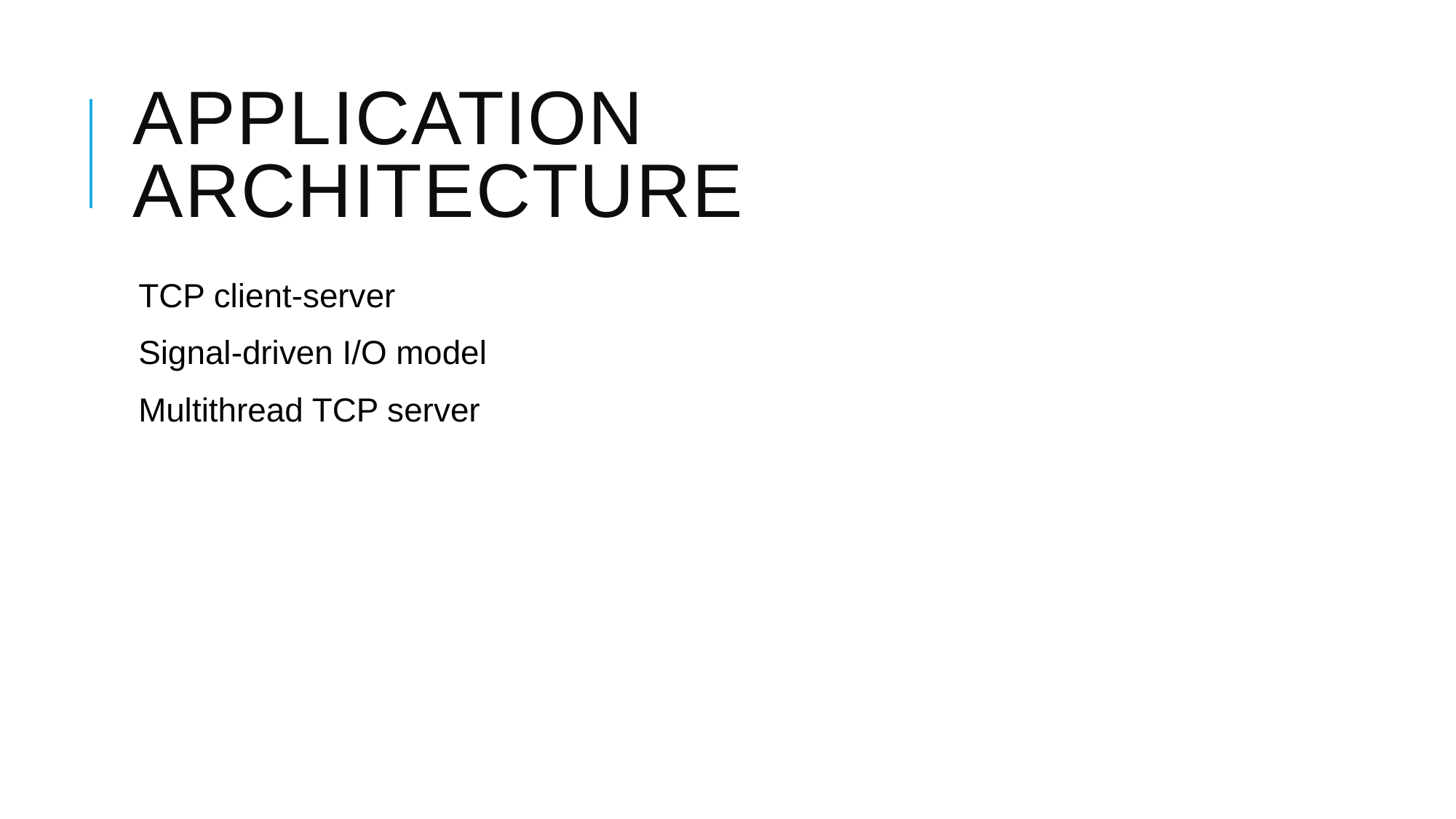

# Application architecture
TCP client-server
Signal-driven I/O model
Multithread TCP server